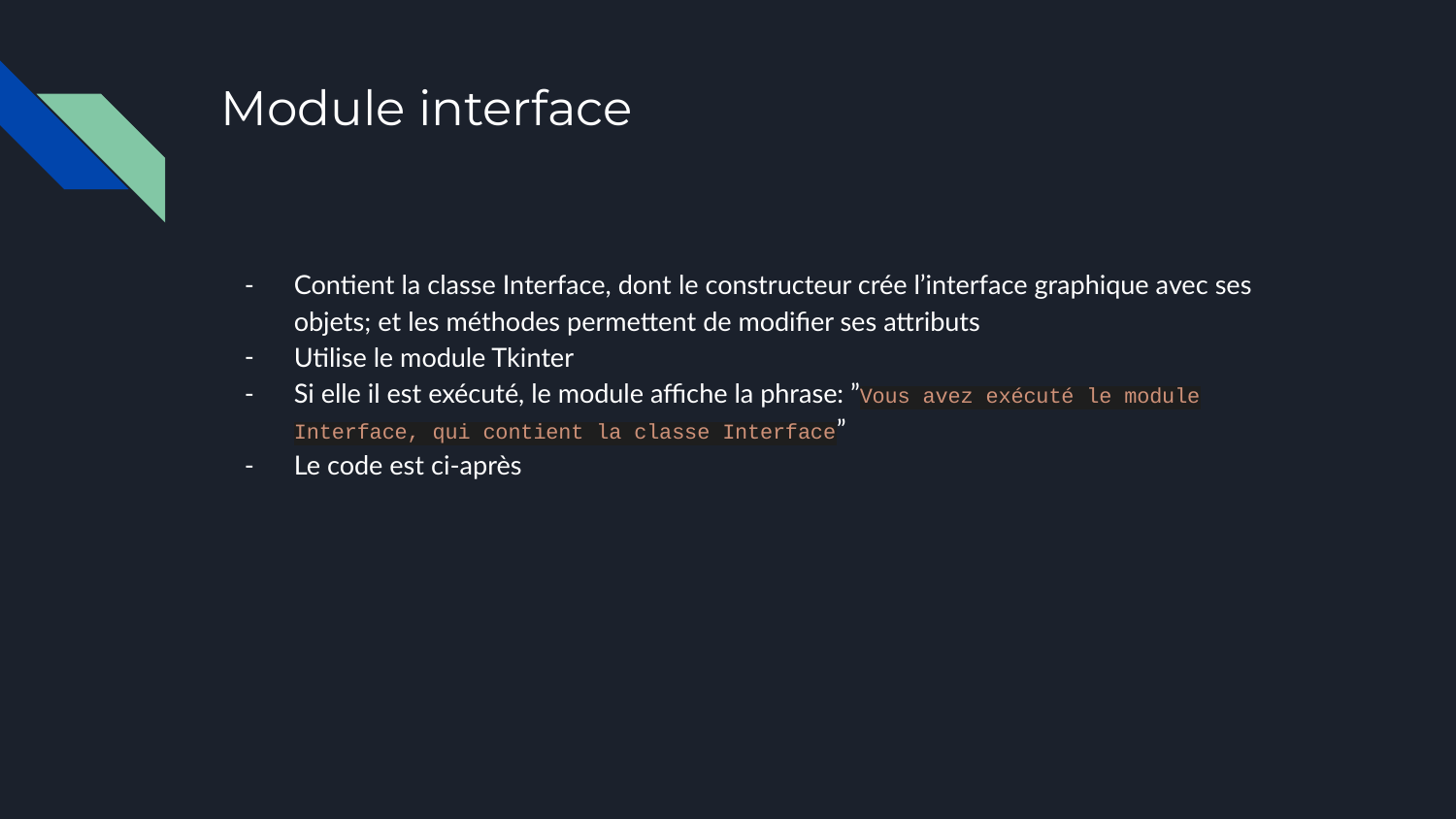

# Module interface
Contient la classe Interface, dont le constructeur crée l’interface graphique avec ses objets; et les méthodes permettent de modifier ses attributs
Utilise le module Tkinter
Si elle il est exécuté, le module affiche la phrase: ”Vous avez exécuté le module Interface, qui contient la classe Interface”
Le code est ci-après